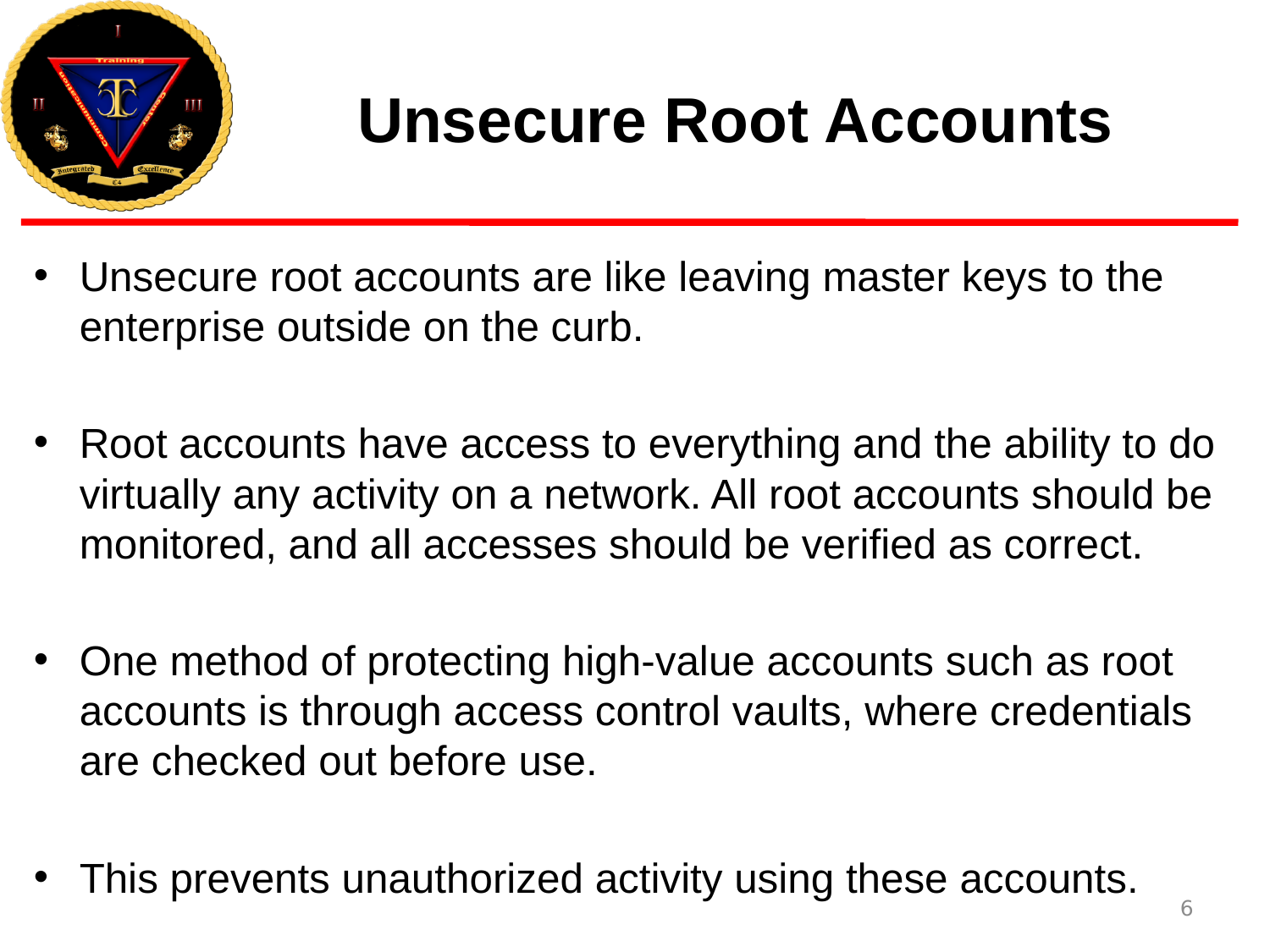

# Unsecure Root Accounts
Unsecure root accounts are like leaving master keys to the enterprise outside on the curb.

Root accounts have access to everything and the ability to do virtually any activity on a network. All root accounts should be monitored, and all accesses should be verified as correct.

One method of protecting high-value accounts such as root accounts is through access control vaults, where credentials are checked out before use.

This prevents unauthorized activity using these accounts.
6